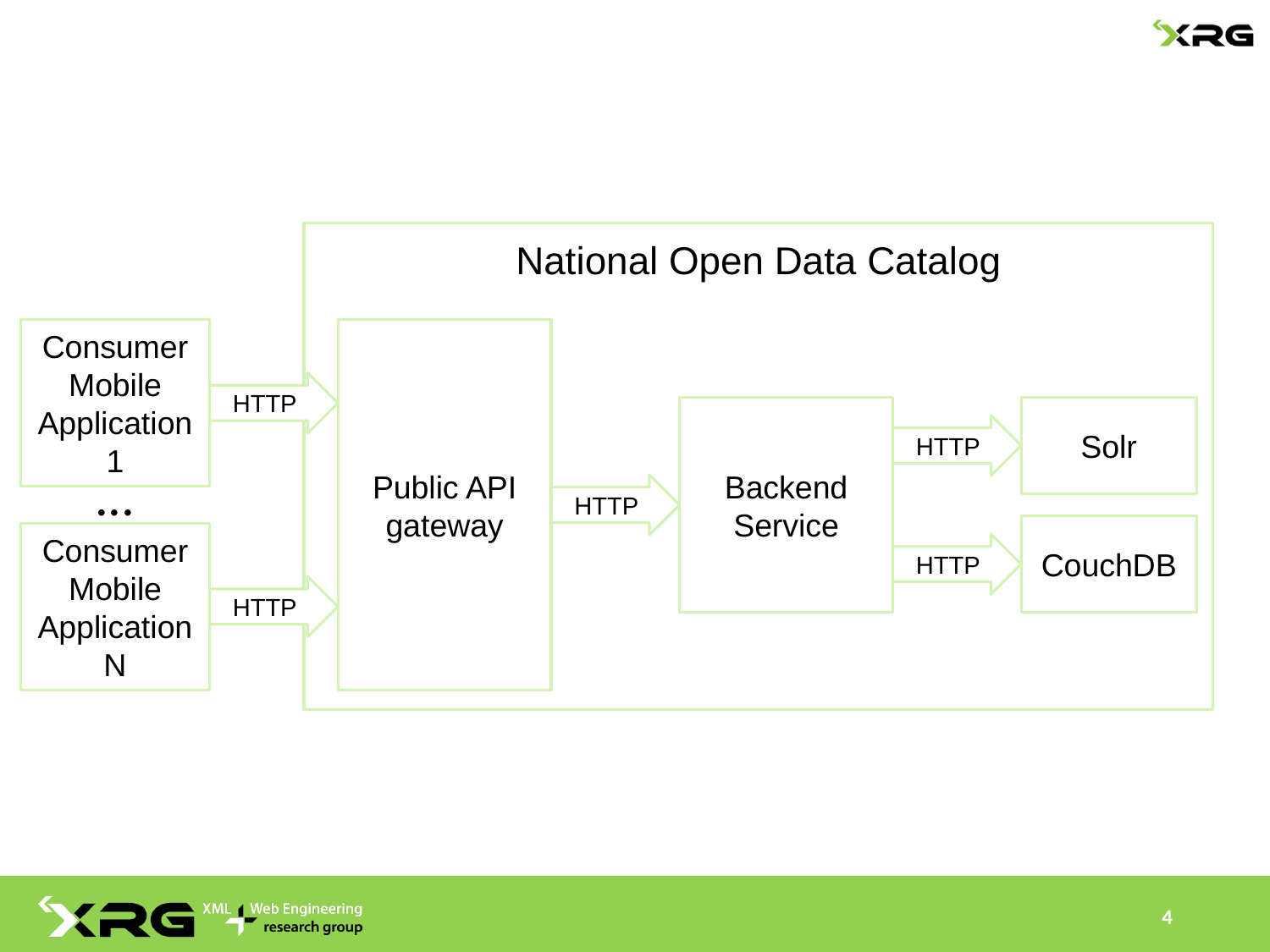

National Open Data Catalog
...
Consumer Mobile Application 1
Public API gateway
HTTP
Backend Service
Solr
HTTP
HTTP
CouchDB
Consumer Mobile Application N
HTTP
HTTP
4